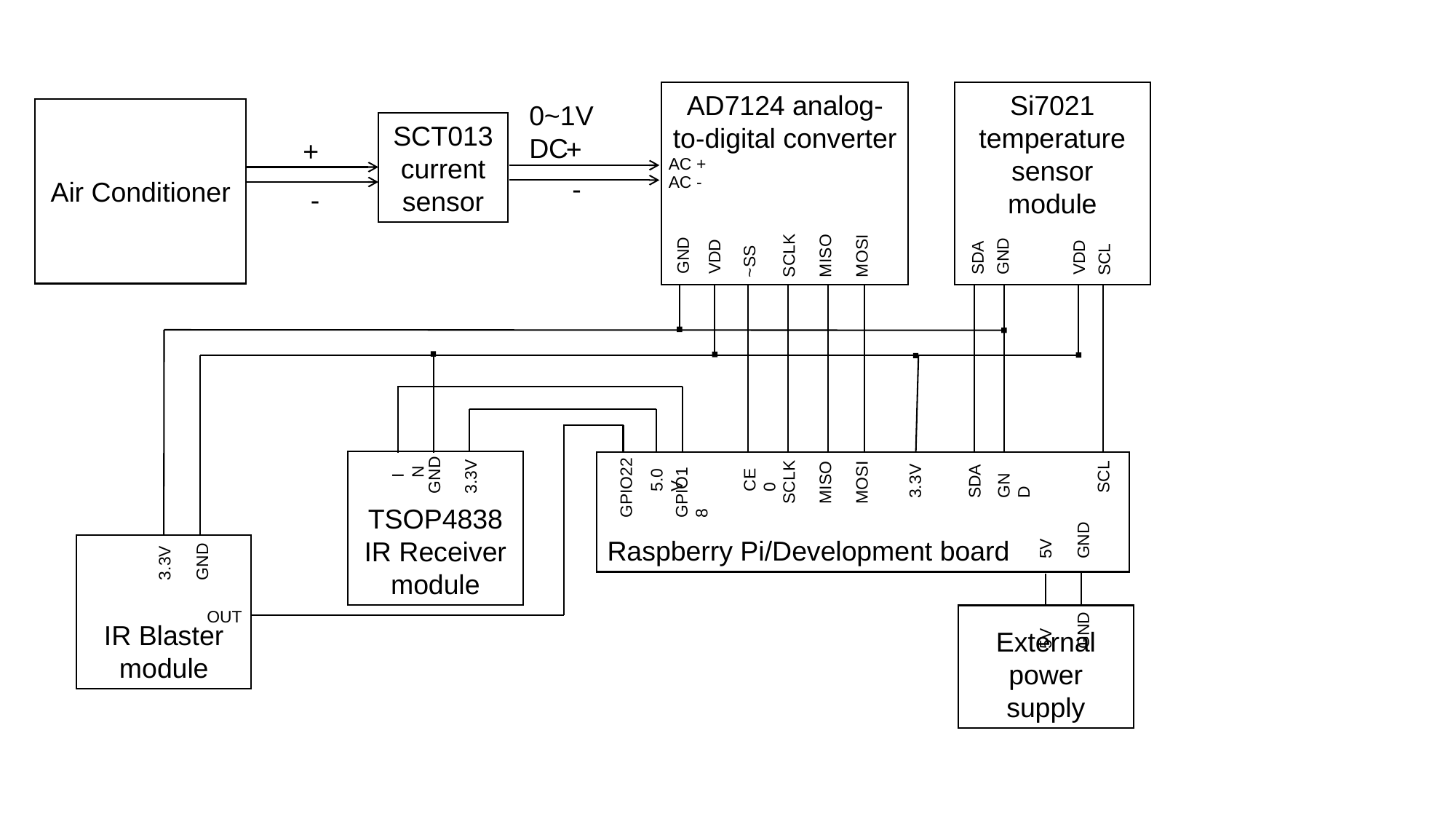

AD7124 analog-to-digital converter
Si7021 temperature sensor module
0~1V DC
Air Conditioner
SCT013 current sensor
+
+
AC +
-
AC -
-
GND
VDD
~SS
SCLK
MISO
MOSI
GND
VDD
SDA
SCL

GND
3.3V
TSOP4838
IR Receiver
module
Raspberry Pi/Development board
IN
5.0V
SCL
SCLK
MISO
MOSI
CE0
3.3V
SDA
GND
GPIO22
GPIO18
5V
GND
IR Blaster
module
3.3V
GND
OUT
5V
GND
External power supply